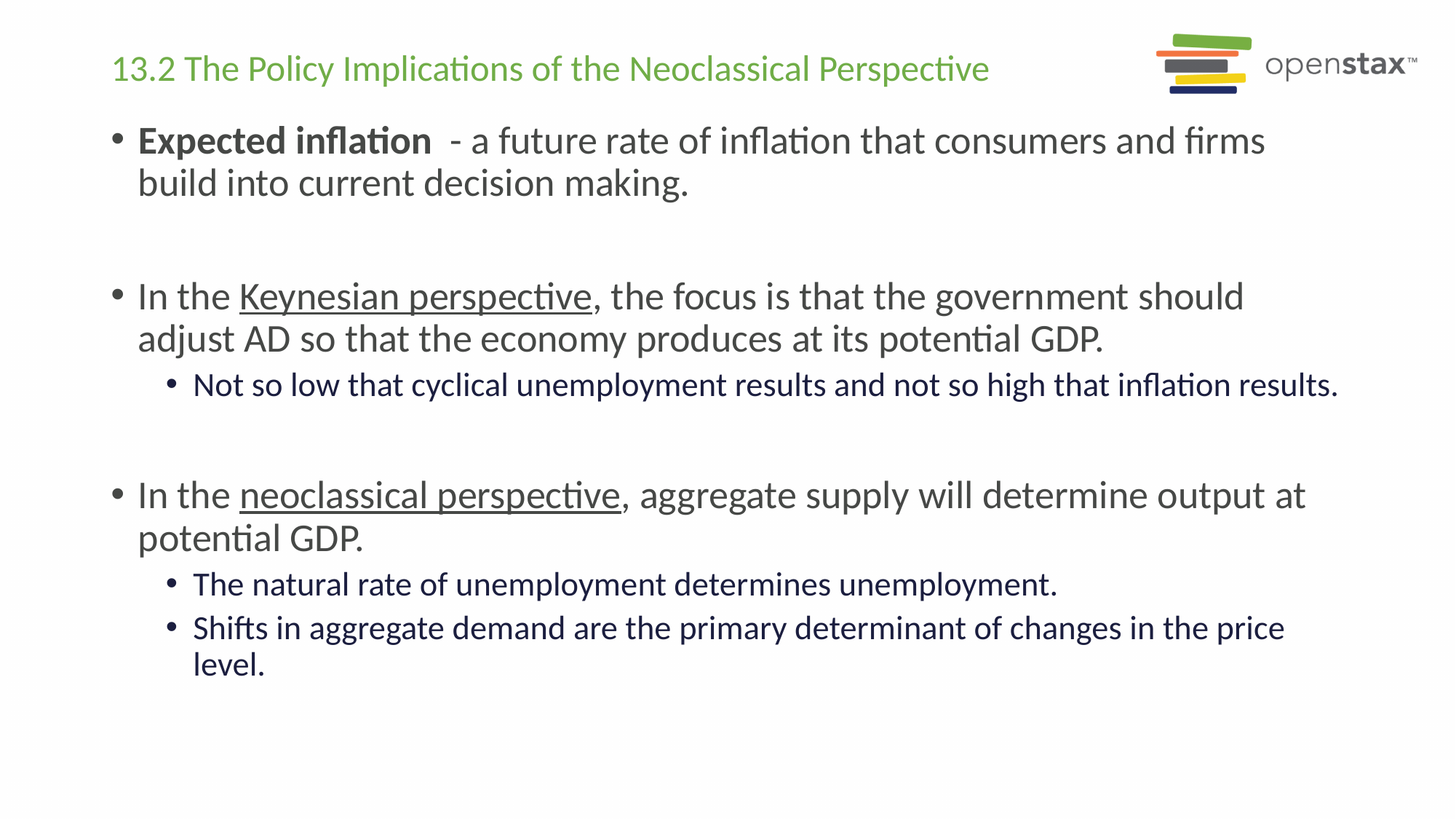

# 13.2 The Policy Implications of the Neoclassical Perspective
Expected inflation  - a future rate of inflation that consumers and firms build into current decision making.

In the Keynesian perspective, the focus is that the government should adjust AD so that the economy produces at its potential GDP.
Not so low that cyclical unemployment results and not so high that inflation results.

In the neoclassical perspective, aggregate supply will determine output at potential GDP.
The natural rate of unemployment determines unemployment.
Shifts in aggregate demand are the primary determinant of changes in the price level.